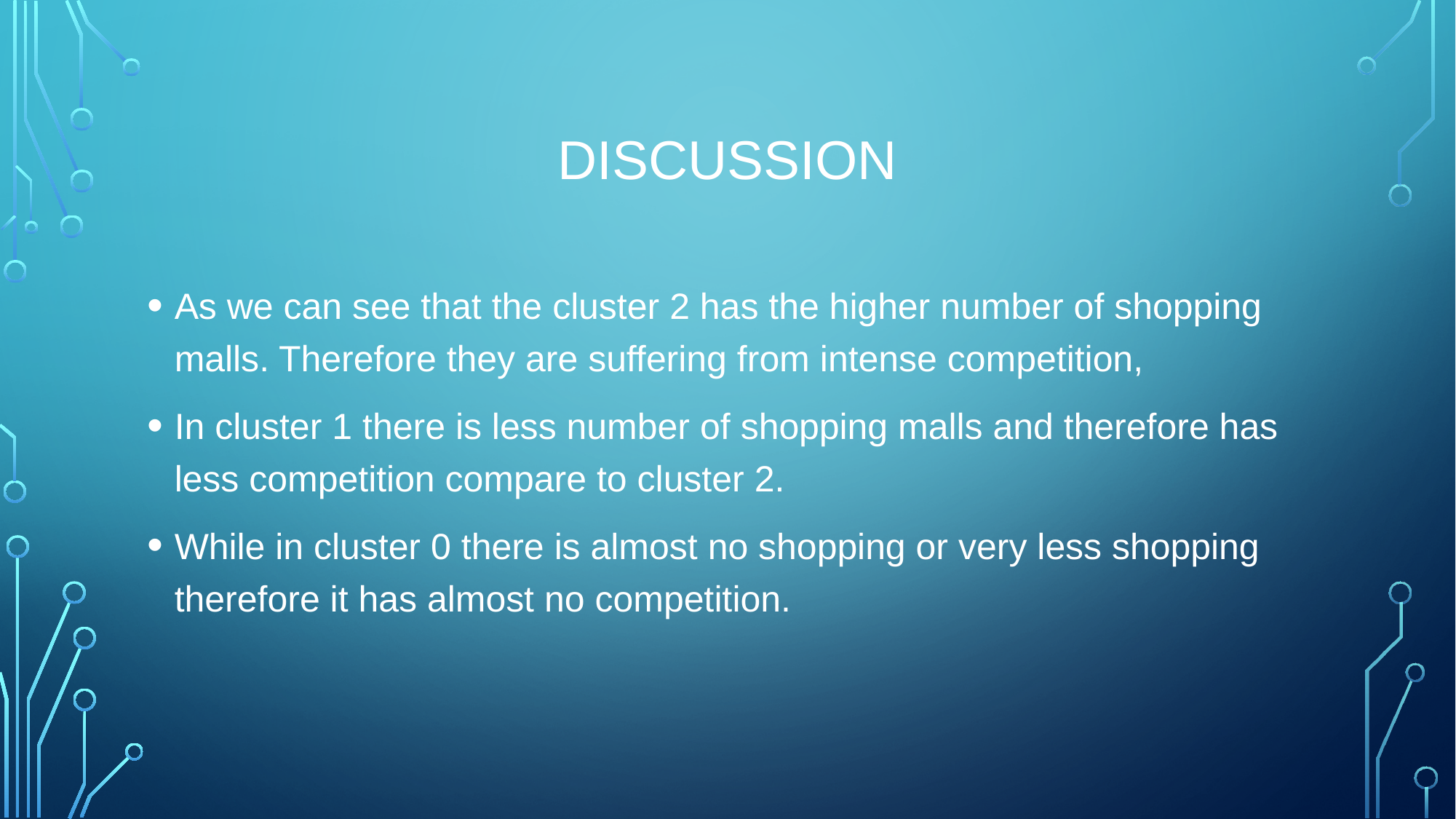

# discussion
As we can see that the cluster 2 has the higher number of shopping malls. Therefore they are suffering from intense competition,
In cluster 1 there is less number of shopping malls and therefore has less competition compare to cluster 2.
While in cluster 0 there is almost no shopping or very less shopping therefore it has almost no competition.